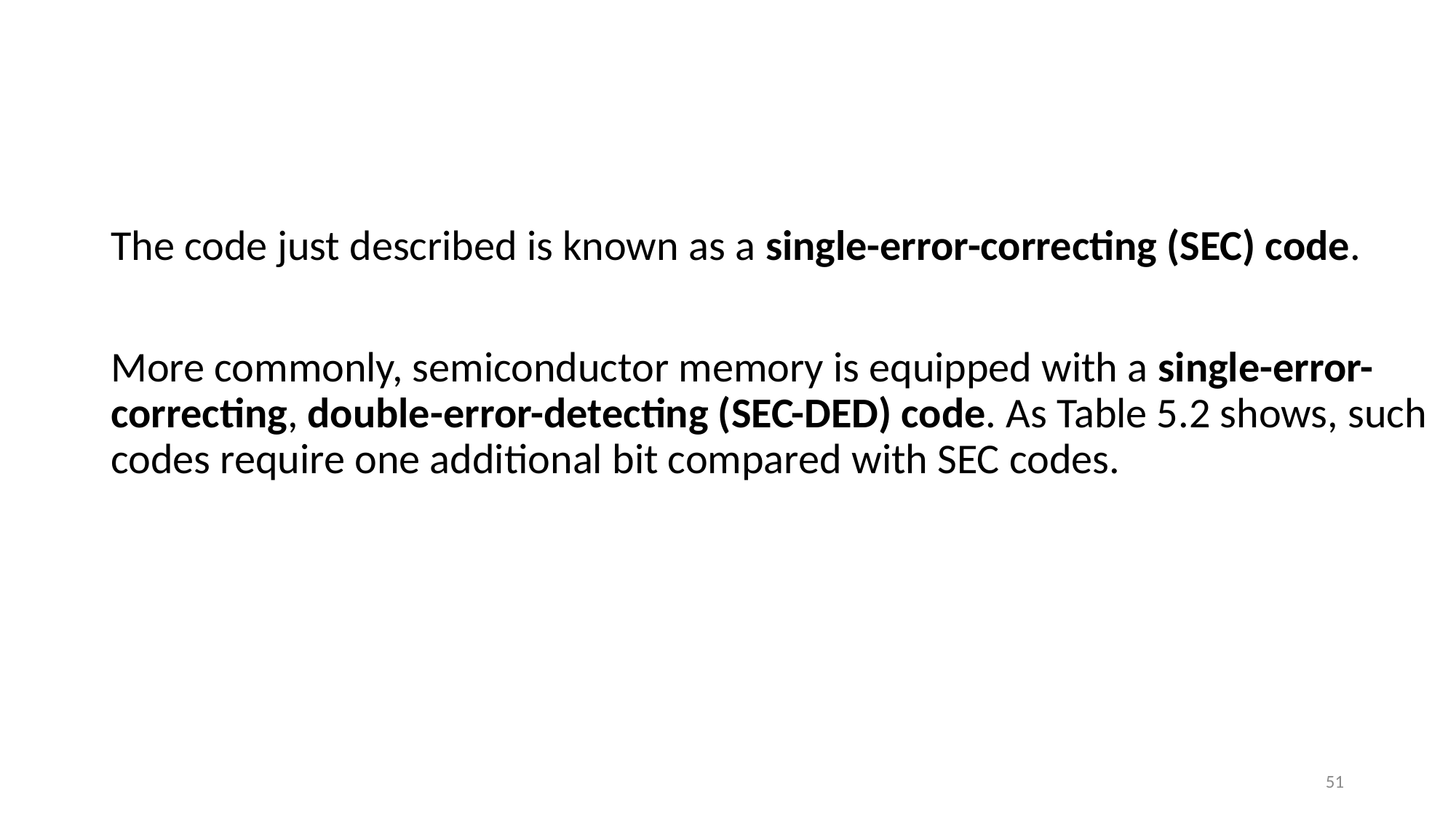

#
The code just described is known as a single-error-correcting (SEC) code.

More commonly, semiconductor memory is equipped with a single-error-correcting, double-error-detecting (SEC-DED) code. As Table 5.2 shows, such codes require one additional bit compared with SEC codes.
51